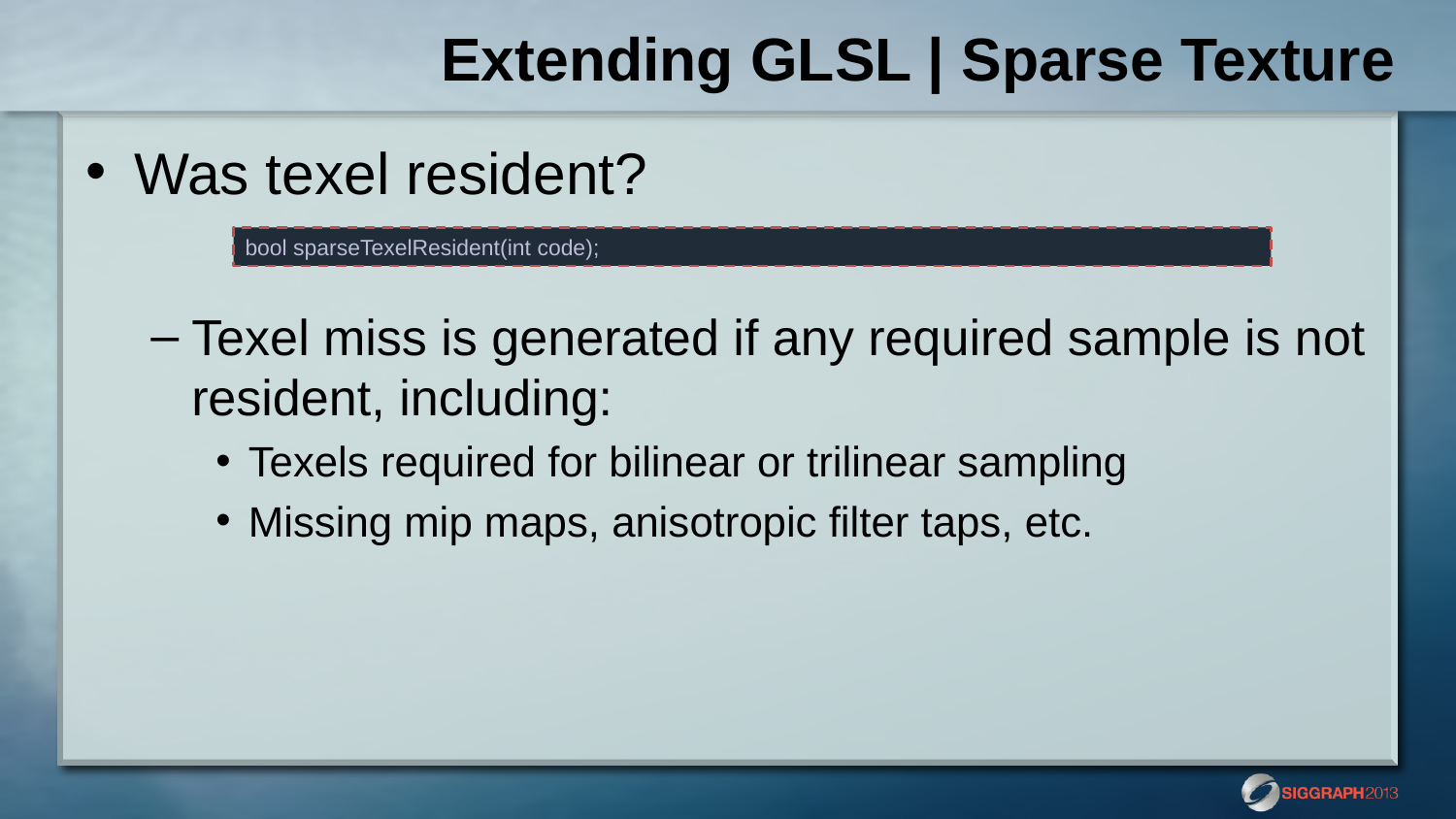

# Extending GLSL | Sparse Texture
Was texel resident?

Texel miss is generated if any required sample is not resident, including:
Texels required for bilinear or trilinear sampling
Missing mip maps, anisotropic filter taps, etc.

bool sparseTexelResident(int code);